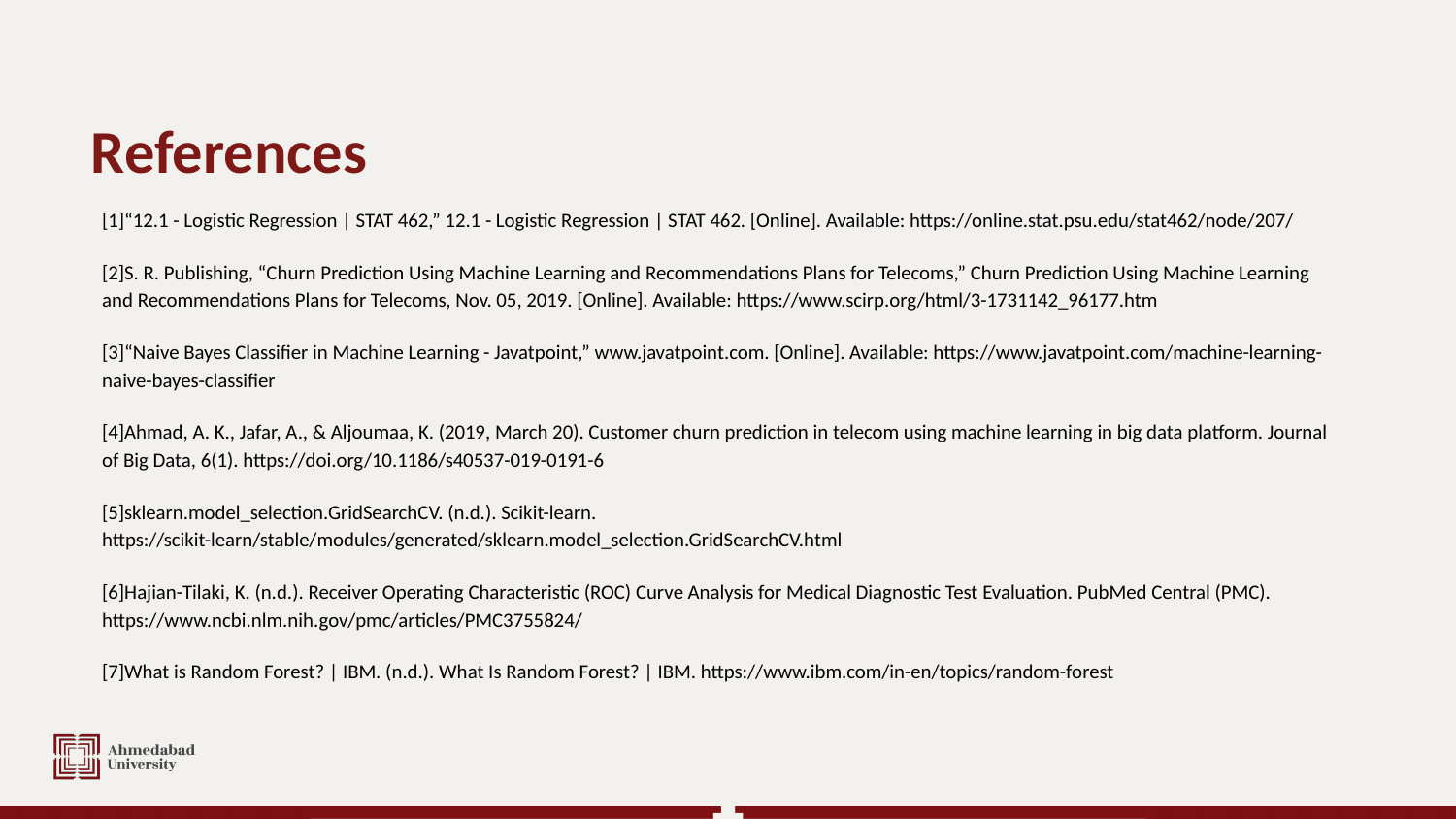

# References
[1]“12.1 - Logistic Regression | STAT 462,” 12.1 - Logistic Regression | STAT 462. [Online]. Available: https://online.stat.psu.edu/stat462/node/207/
[2]S. R. Publishing, “Churn Prediction Using Machine Learning and Recommendations Plans for Telecoms,” Churn Prediction Using Machine Learning and Recommendations Plans for Telecoms, Nov. 05, 2019. [Online]. Available: https://www.scirp.org/html/3-1731142_96177.htm
[3]“Naive Bayes Classifier in Machine Learning - Javatpoint,” www.javatpoint.com. [Online]. Available: https://www.javatpoint.com/machine-learning-naive-bayes-classifier
[4]Ahmad, A. K., Jafar, A., & Aljoumaa, K. (2019, March 20). Customer churn prediction in telecom using machine learning in big data platform. Journal of Big Data, 6(1). https://doi.org/10.1186/s40537-019-0191-6
[5]sklearn.model_selection.GridSearchCV. (n.d.). Scikit-learn. https://scikit-learn/stable/modules/generated/sklearn.model_selection.GridSearchCV.html
[6]Hajian-Tilaki, K. (n.d.). Receiver Operating Characteristic (ROC) Curve Analysis for Medical Diagnostic Test Evaluation. PubMed Central (PMC). https://www.ncbi.nlm.nih.gov/pmc/articles/PMC3755824/
[7]What is Random Forest? | IBM. (n.d.). What Is Random Forest? | IBM. https://www.ibm.com/in-en/topics/random-forest